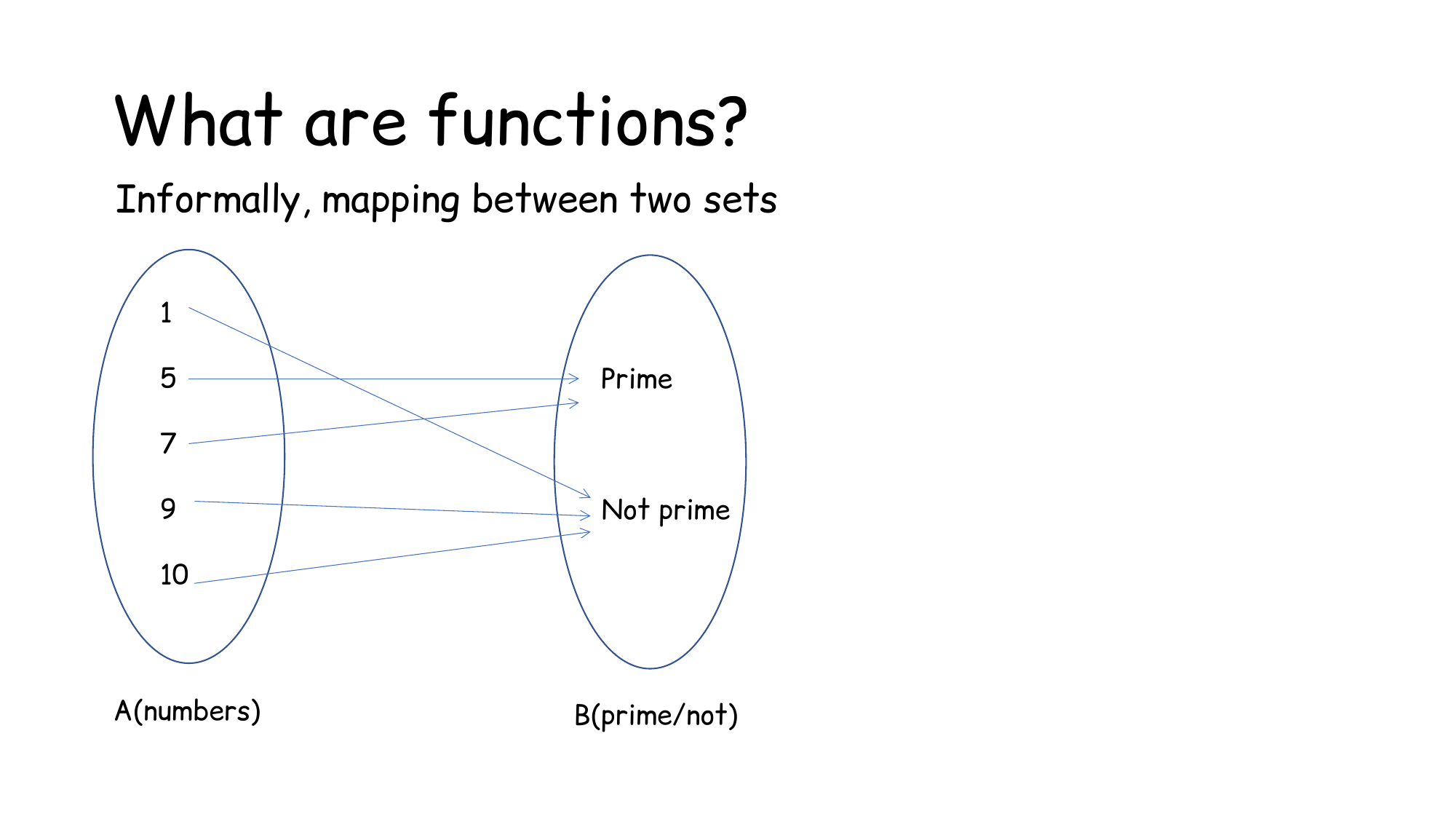

# What are functions?
Informally, mapping between two sets

1

5

7

9

10
Prime

Not prime
A(numbers)
B(prime/not)